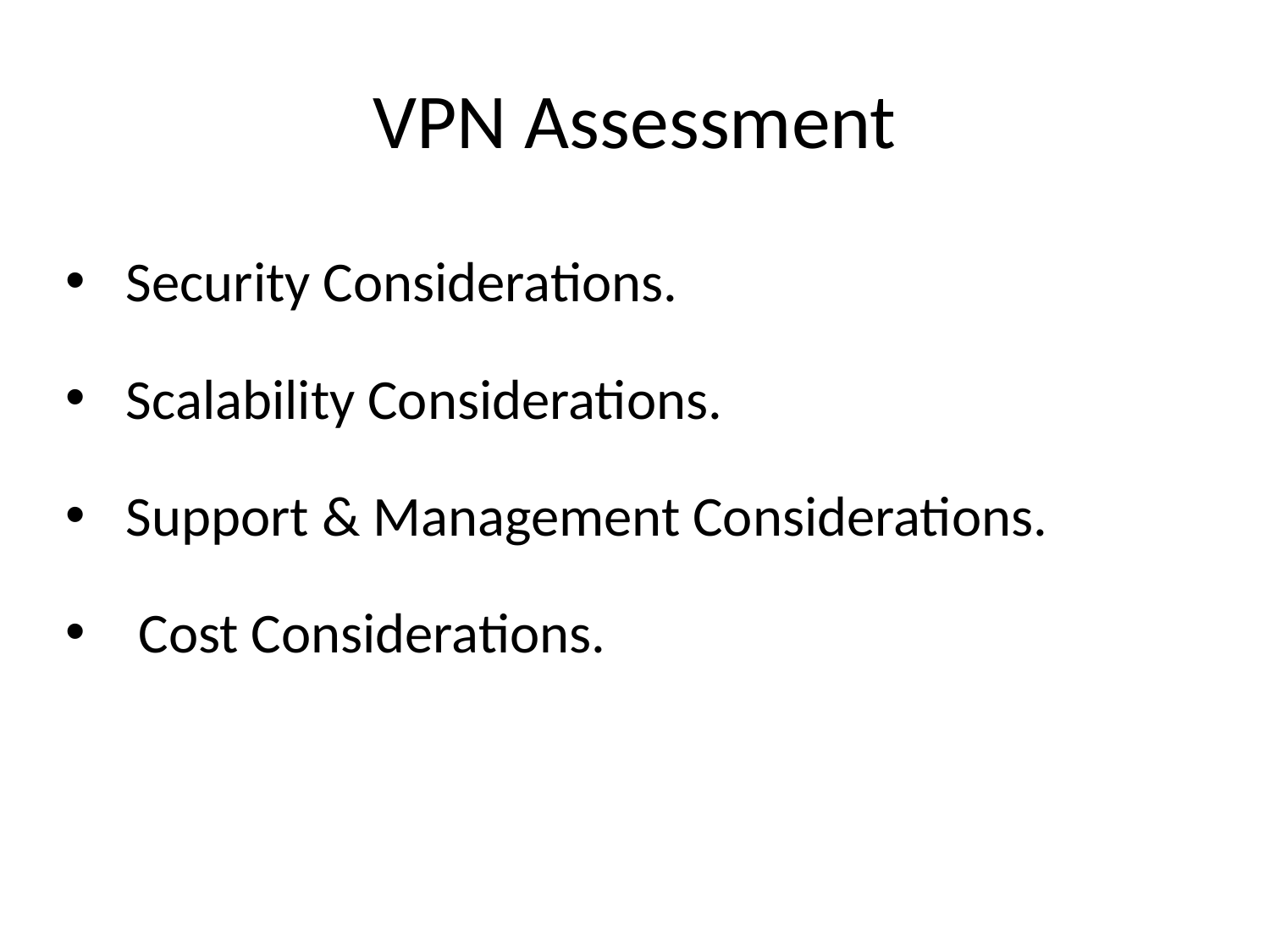

# VPN Assessment
 Security Considerations.
 Scalability Considerations.
 Support & Management Considerations.
  Cost Considerations.